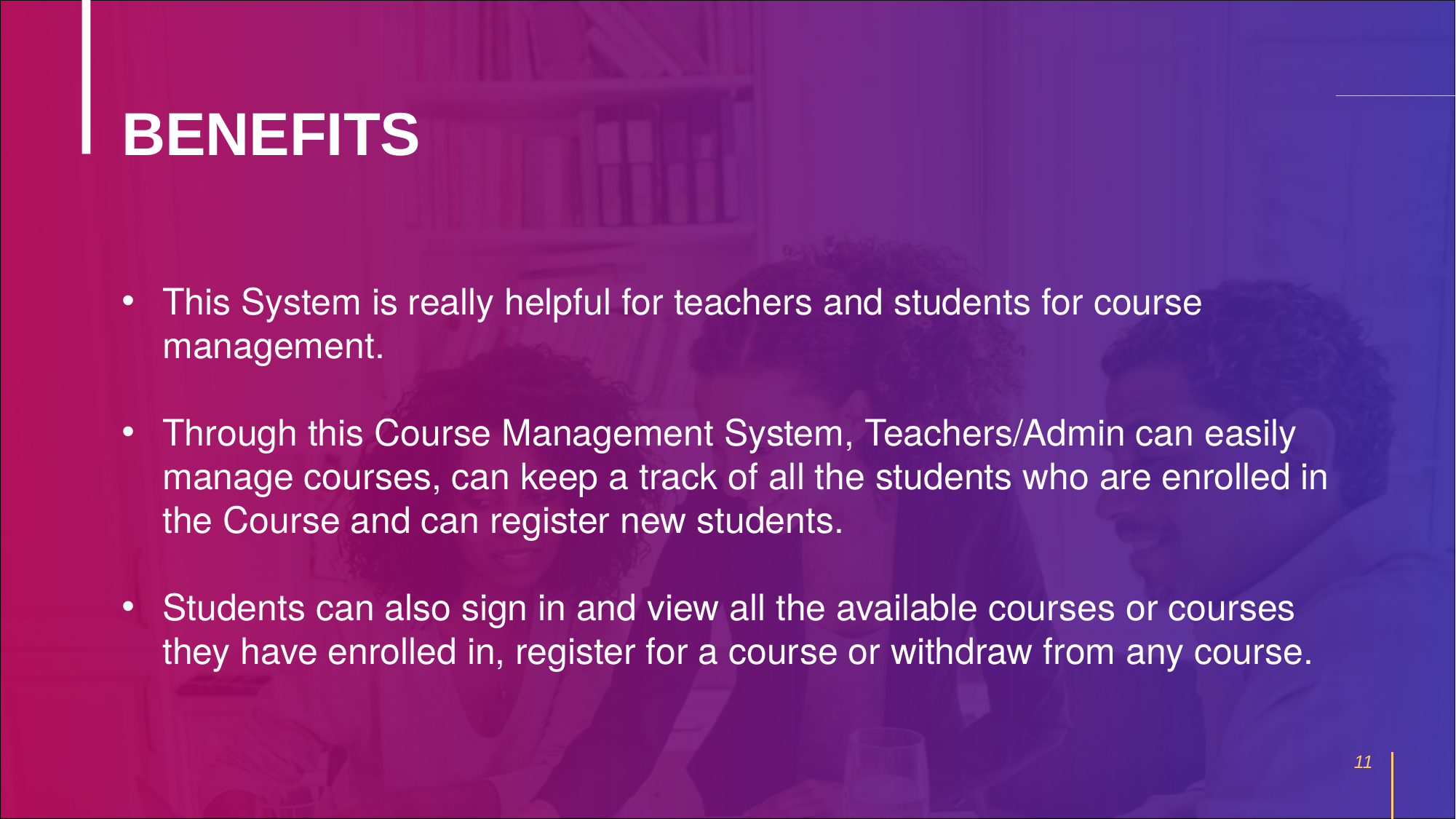

# BENEFITS
This System is really helpful for teachers and students for course management.

Through this Course Management System, Teachers/Admin can easily manage courses, can keep a track of all the students who are enrolled in the Course and can register new students.

Students can also sign in and view all the available courses or courses they have enrolled in, register for a course or withdraw from any course.
11